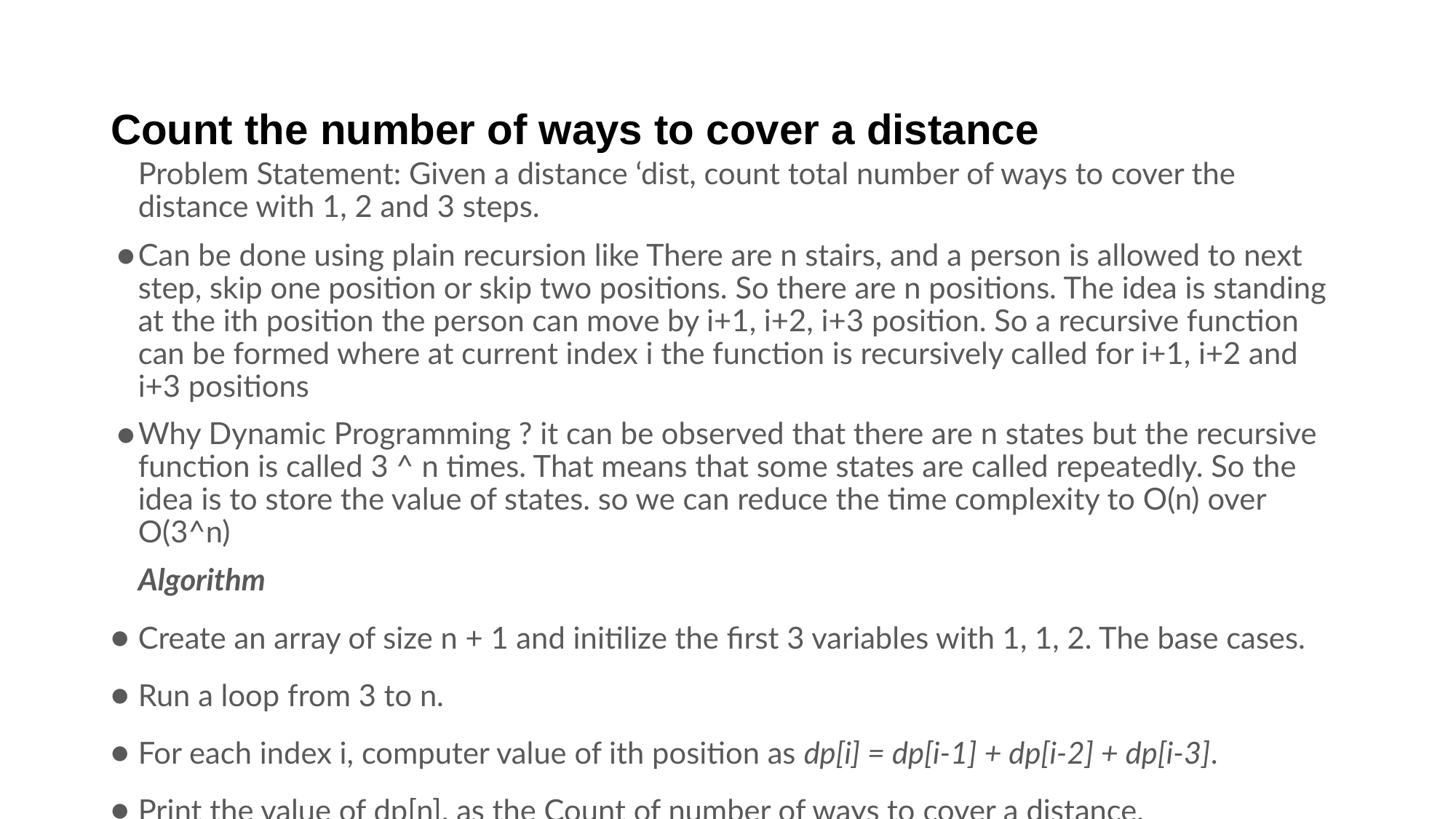

Count the number of ways to cover a distance
Problem Statement: Given a distance ‘dist, count total number of ways to cover the distance with 1, 2 and 3 steps.
Can be done using plain recursion like There are n stairs, and a person is allowed to next step, skip one position or skip two positions. So there are n positions. The idea is standing at the ith position the person can move by i+1, i+2, i+3 position. So a recursive function can be formed where at current index i the function is recursively called for i+1, i+2 and i+3 positions
Why Dynamic Programming ? it can be observed that there are n states but the recursive function is called 3 ^ n times. That means that some states are called repeatedly. So the idea is to store the value of states. so we can reduce the time complexity to O(n) over O(3^n)
Algorithm
Create an array of size n + 1 and initilize the first 3 variables with 1, 1, 2. The base cases.
Run a loop from 3 to n.
For each index i, computer value of ith position as dp[i] = dp[i-1] + dp[i-2] + dp[i-3].
Print the value of dp[n], as the Count of number of ways to cover a distance.